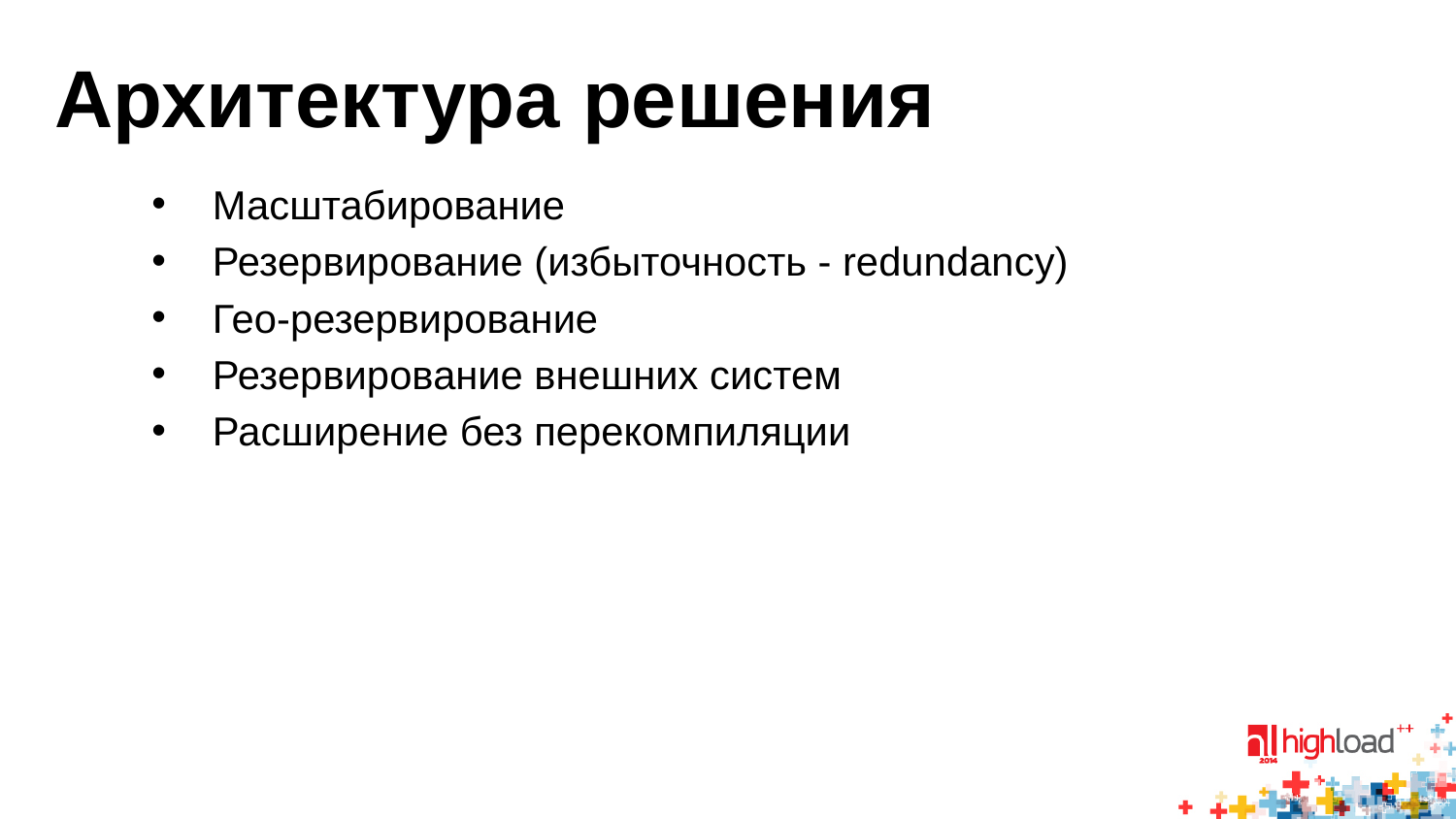

# Архитектура решения
Масштабирование
Резервирование (избыточность - redundancy)
Гео-резервирование
Резервирование внешних систем
Расширение без перекомпиляции